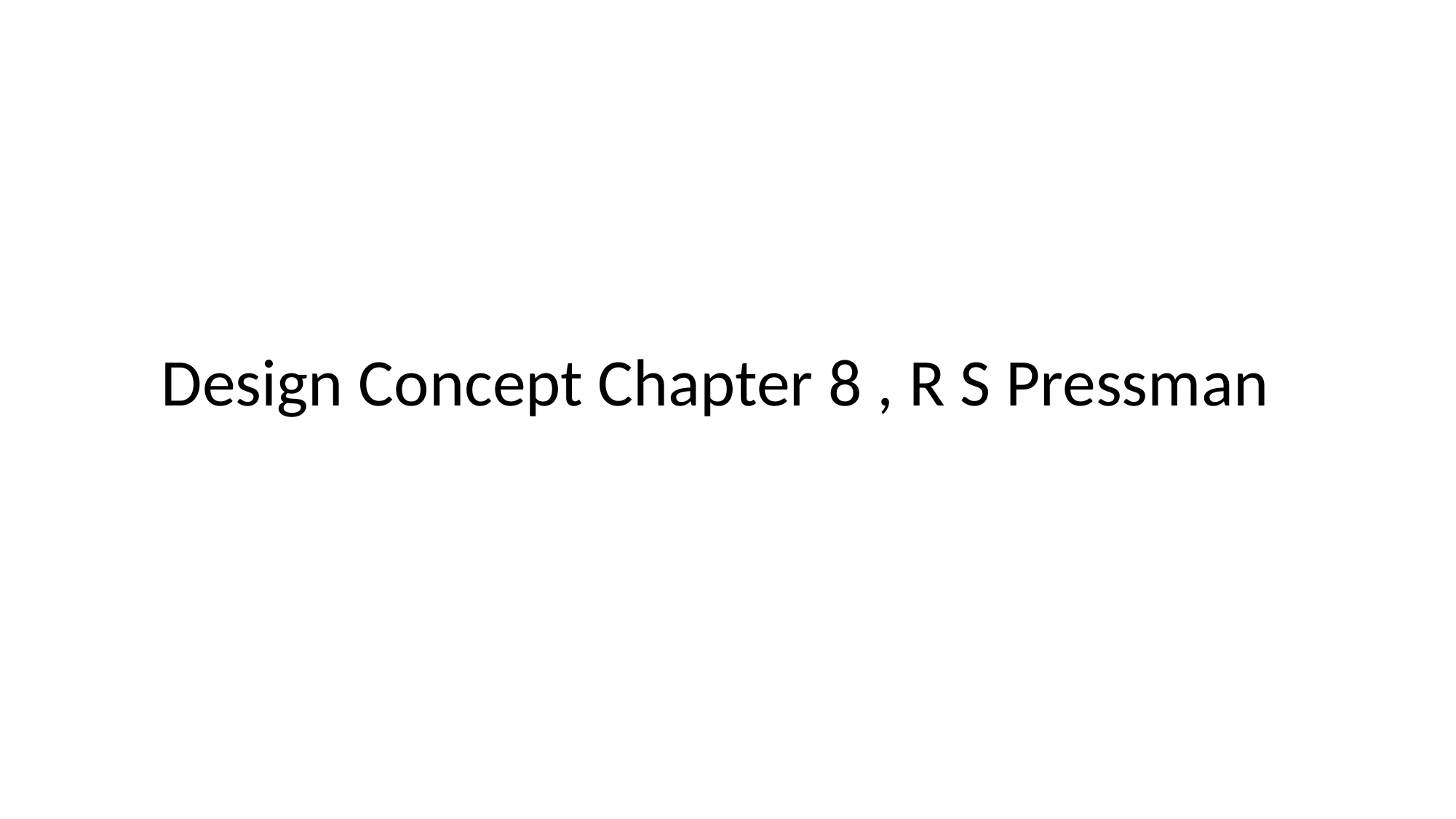

# Design Concept Chapter 8 , R S Pressman